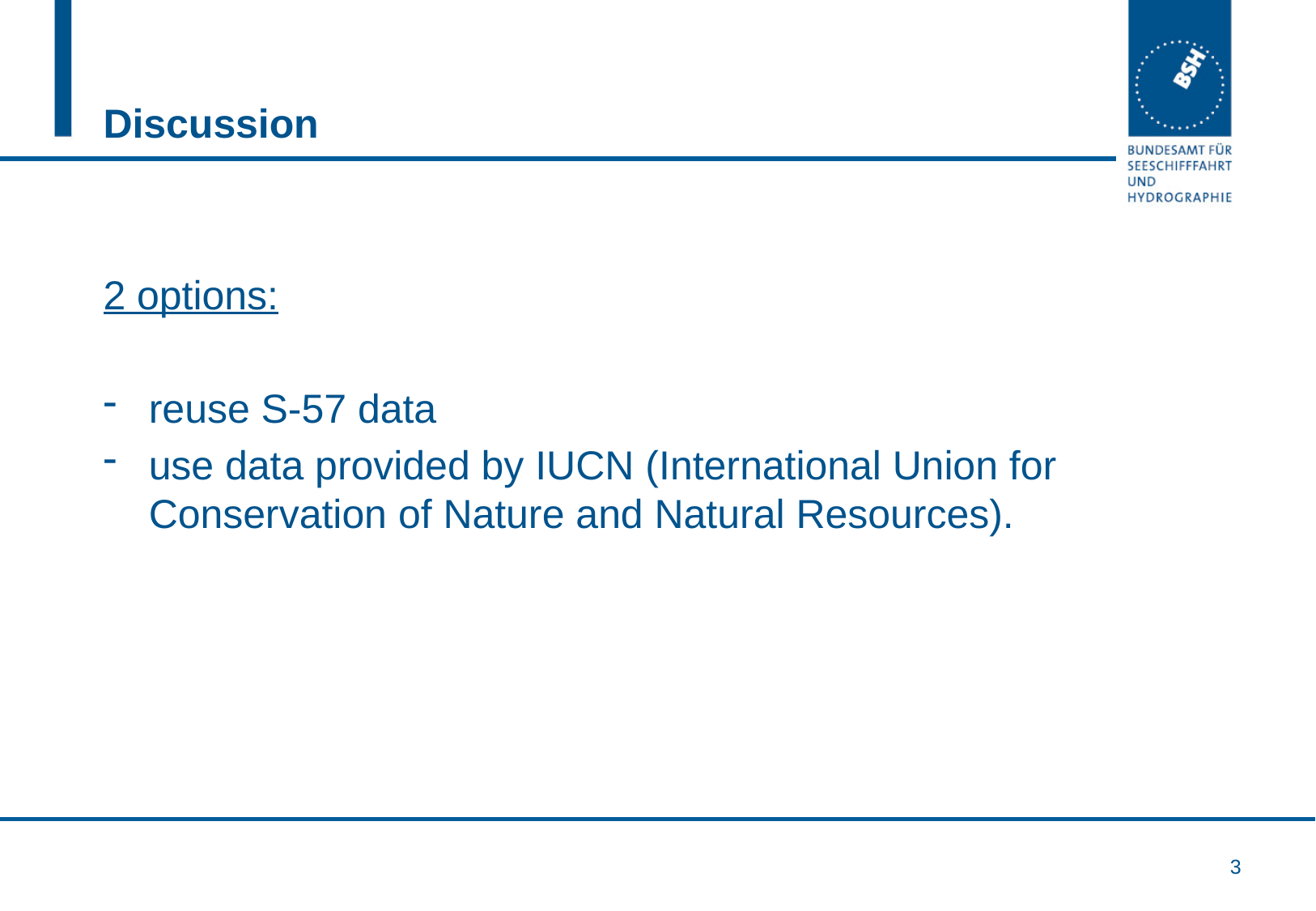

# Discussion
2 options:

reuse S-57 data
use data provided by IUCN (International Union for Conservation of Nature and Natural Resources).

3